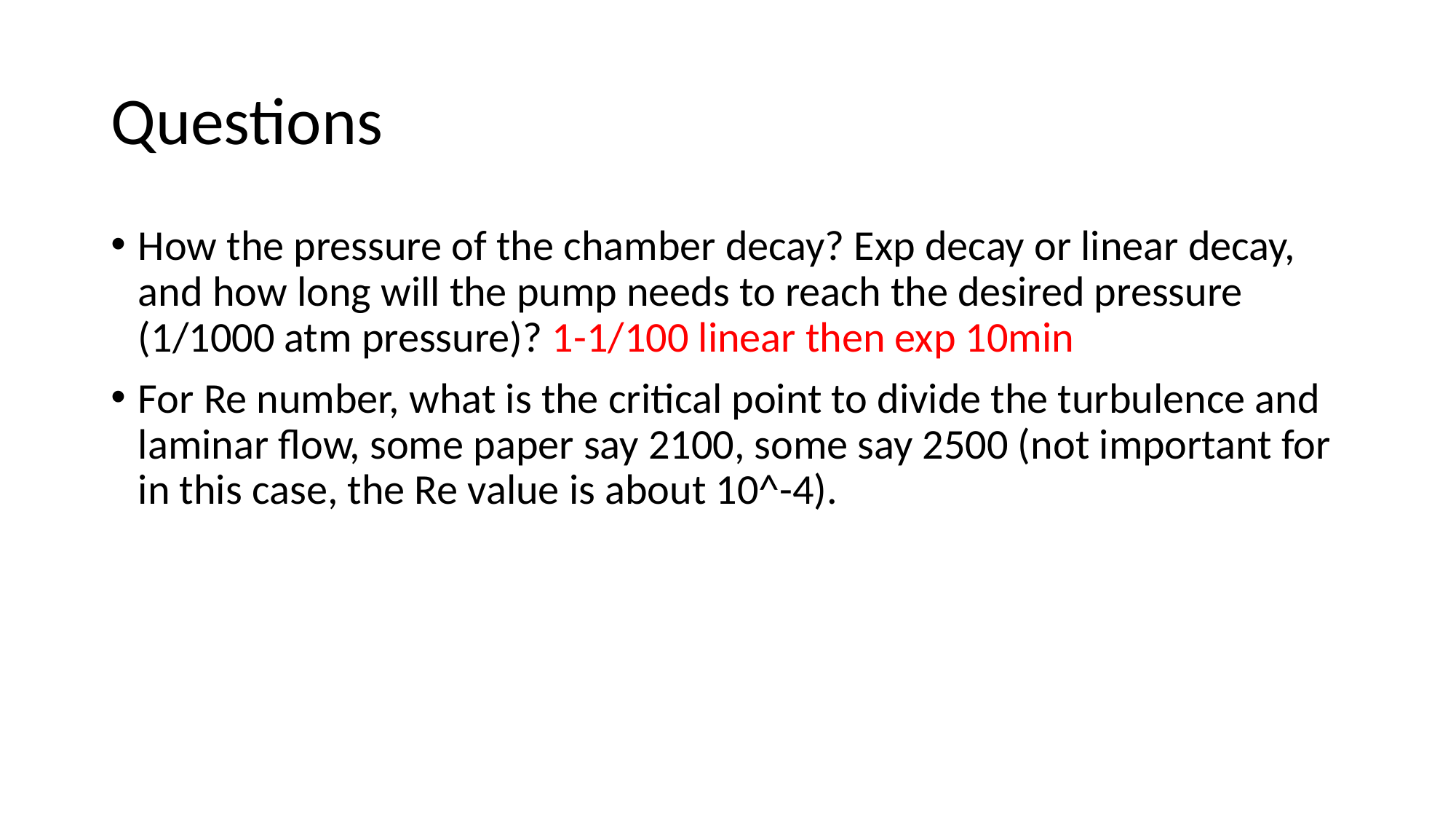

# Questions
How the pressure of the chamber decay? Exp decay or linear decay, and how long will the pump needs to reach the desired pressure (1/1000 atm pressure)? 1-1/100 linear then exp 10min
For Re number, what is the critical point to divide the turbulence and laminar flow, some paper say 2100, some say 2500 (not important for in this case, the Re value is about 10^-4).